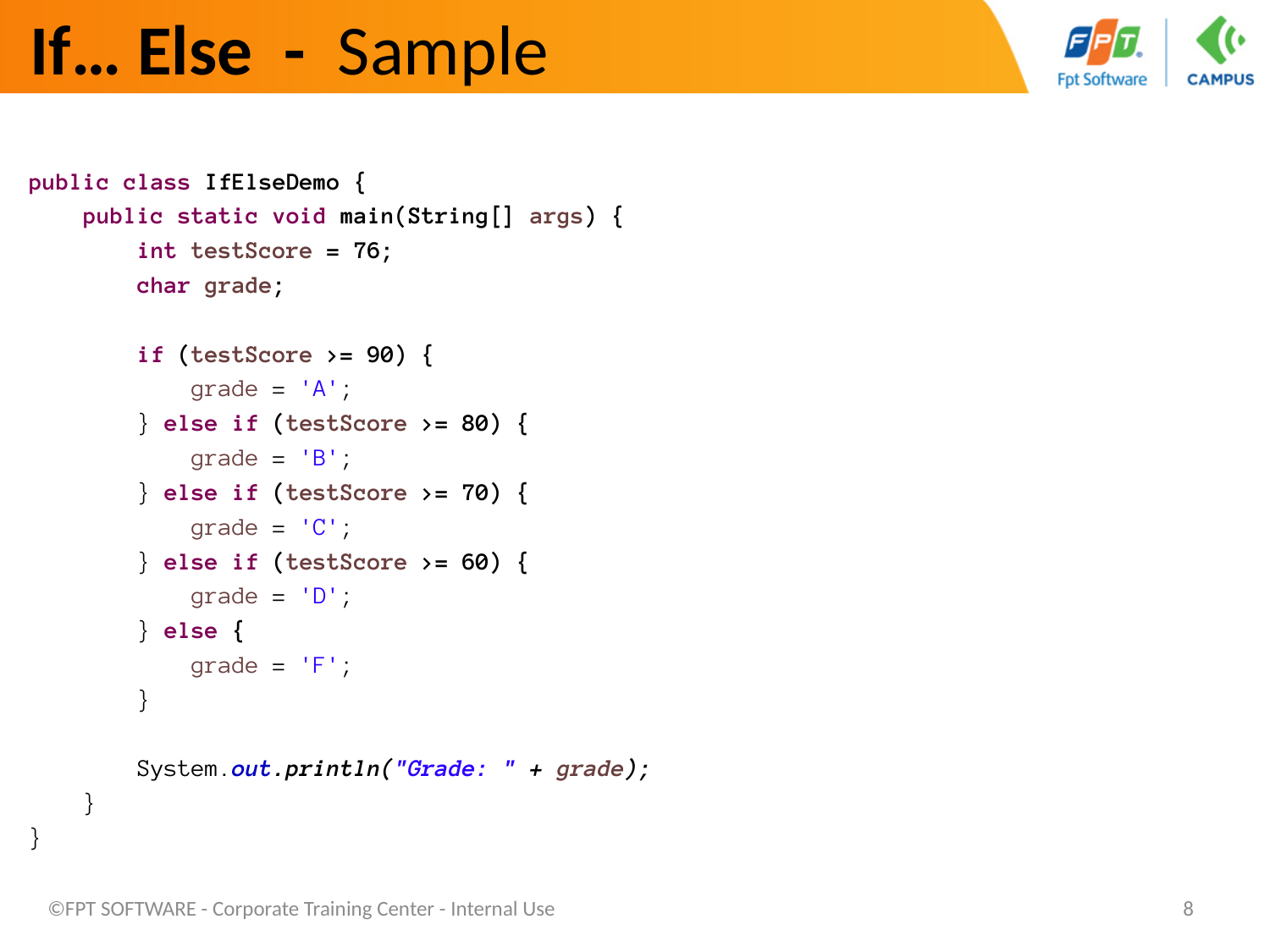

If… Else  -  Sample
public class IfElseDemo {
    public static void main(String[] args) {
        int testScore = 76;
        char grade;

        if (testScore >= 90) {
            grade = 'A';
        } else if (testScore >= 80) {
            grade = 'B';
        } else if (testScore >= 70) {
            grade = 'C';
        } else if (testScore >= 60) {
            grade = 'D';
        } else {
            grade = 'F';
        }

        System.out.println("Grade: " + grade);
    }
}
©FPT SOFTWARE - Corporate Training Center - Internal Use
8